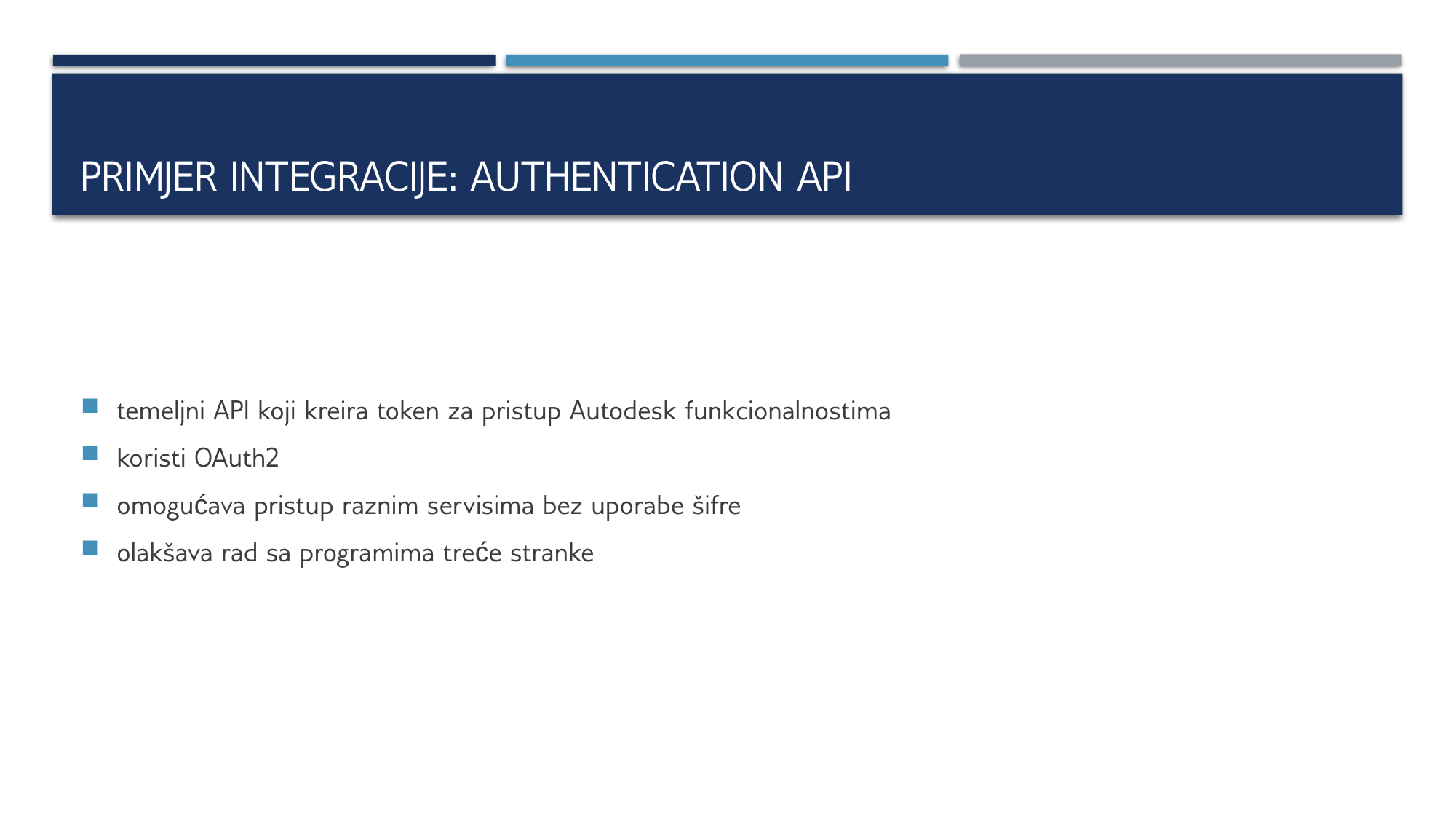

# PRIMJER INTEGRACIJE: AUTHENTICATION API
temeljni API koji kreira token za pristup Autodesk funkcionalnostima
koristi OAuth2
omogućava pristup raznim servisima bez uporabe šifre
olakšava rad sa programima treće stranke